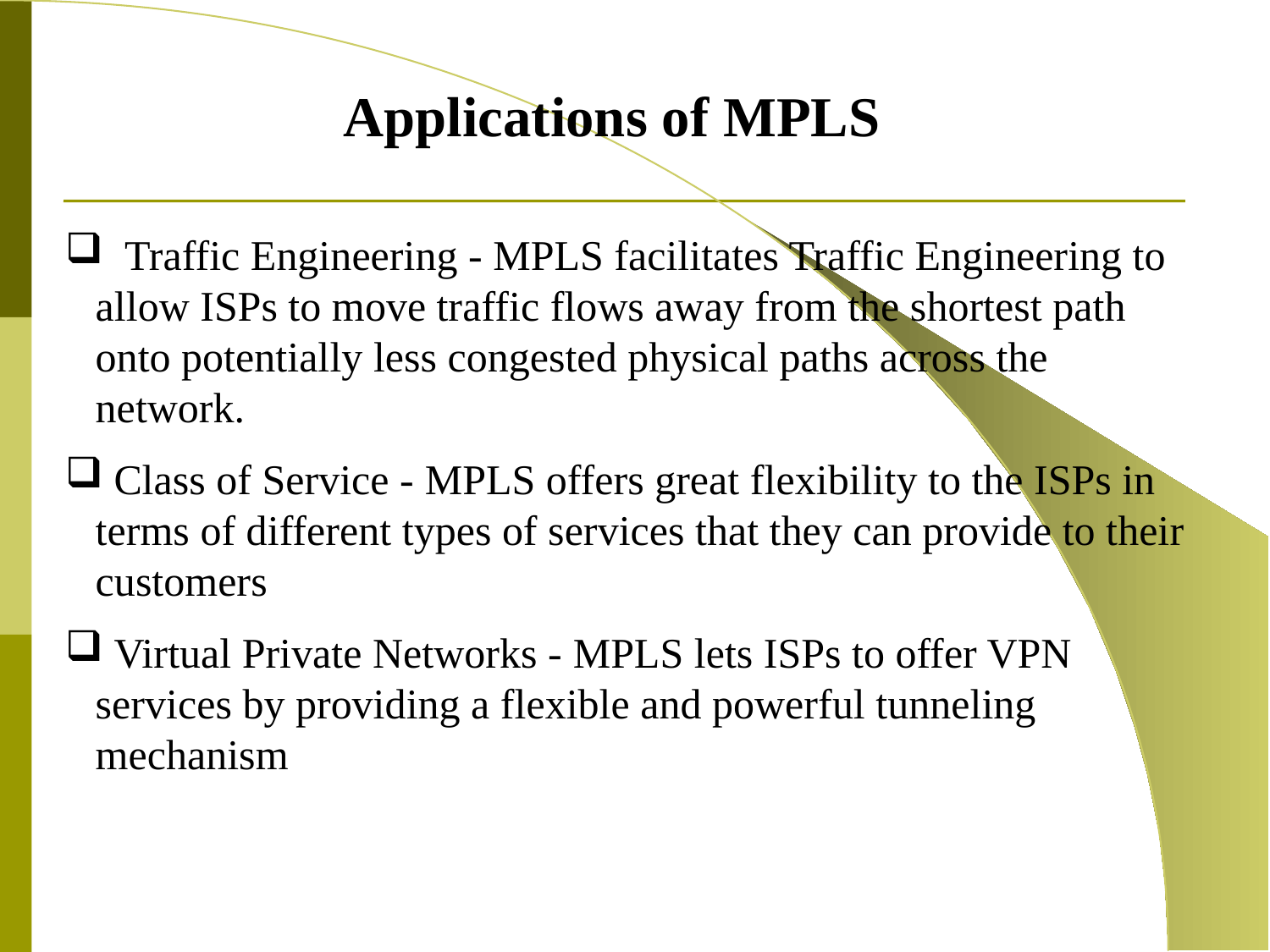

Applications of MPLS
  Traffic Engineering - MPLS facilitates Traffic Engineering to allow ISPs to move traffic flows away from the shortest path onto potentially less congested physical paths across the network.
 Class of Service - MPLS offers great flexibility to the ISPs in terms of different types of services that they can provide to their customers
 Virtual Private Networks - MPLS lets ISPs to offer VPN services by providing a flexible and powerful tunneling mechanism